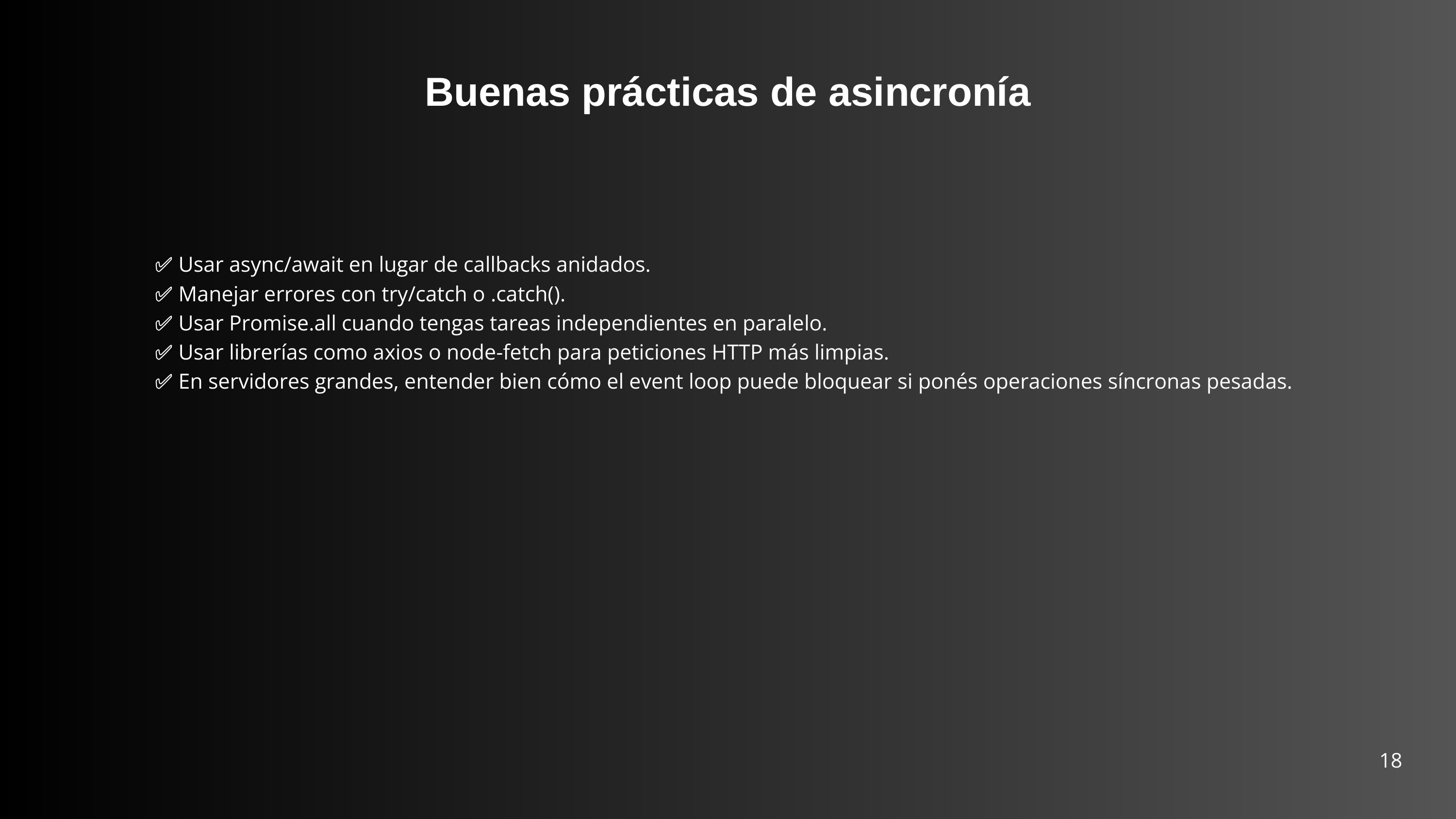

Buenas prácticas de asincronía
 ✅ Usar async/await en lugar de callbacks anidados.
 ✅ Manejar errores con try/catch o .catch().
 ✅ Usar Promise.all cuando tengas tareas independientes en paralelo.
 ✅ Usar librerías como axios o node-fetch para peticiones HTTP más limpias.
 ✅ En servidores grandes, entender bien cómo el event loop puede bloquear si ponés operaciones síncronas pesadas.
18